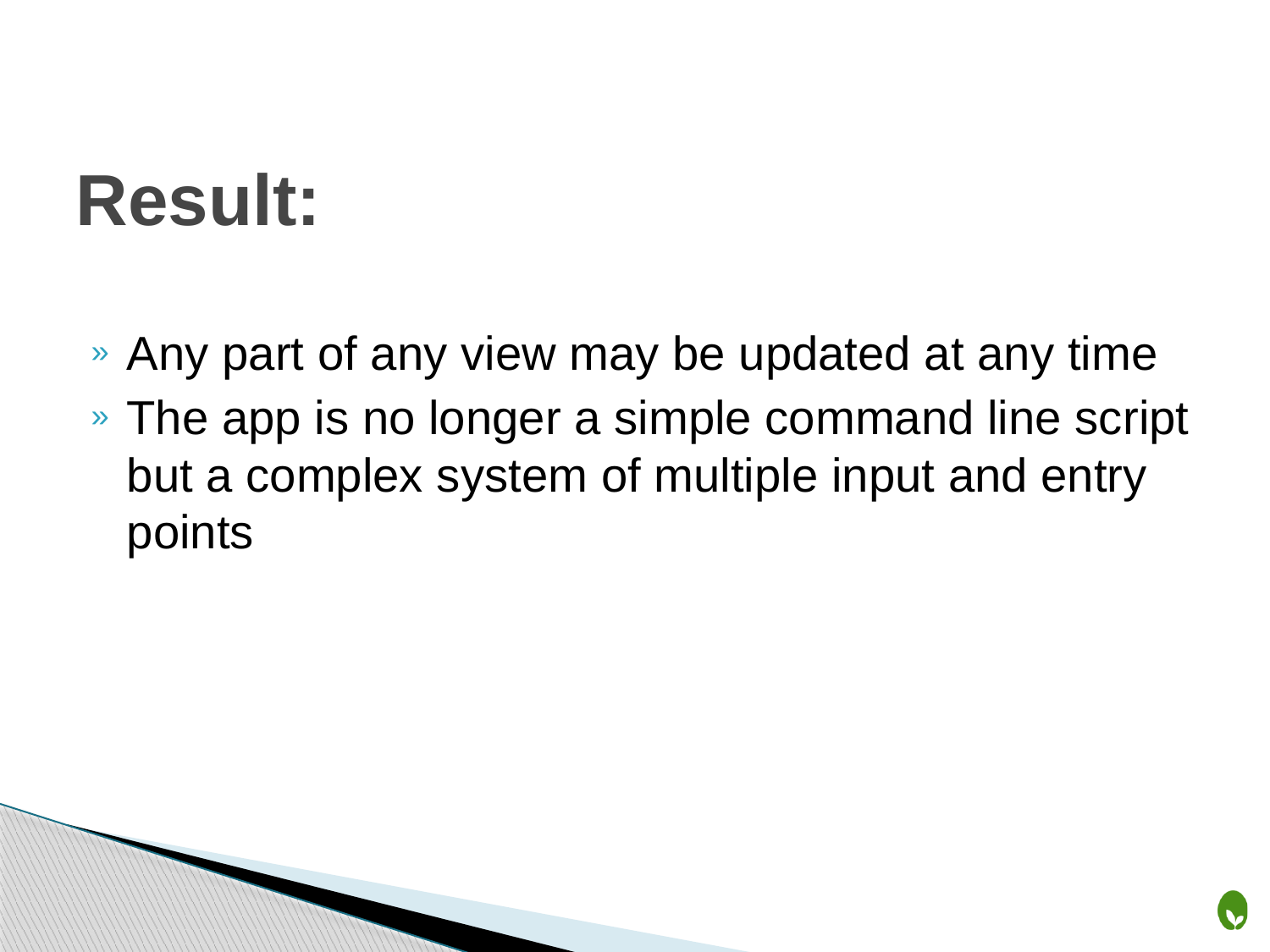

# Result:
Any part of any view may be updated at any time
The app is no longer a simple command line script but a complex system of multiple input and entry points